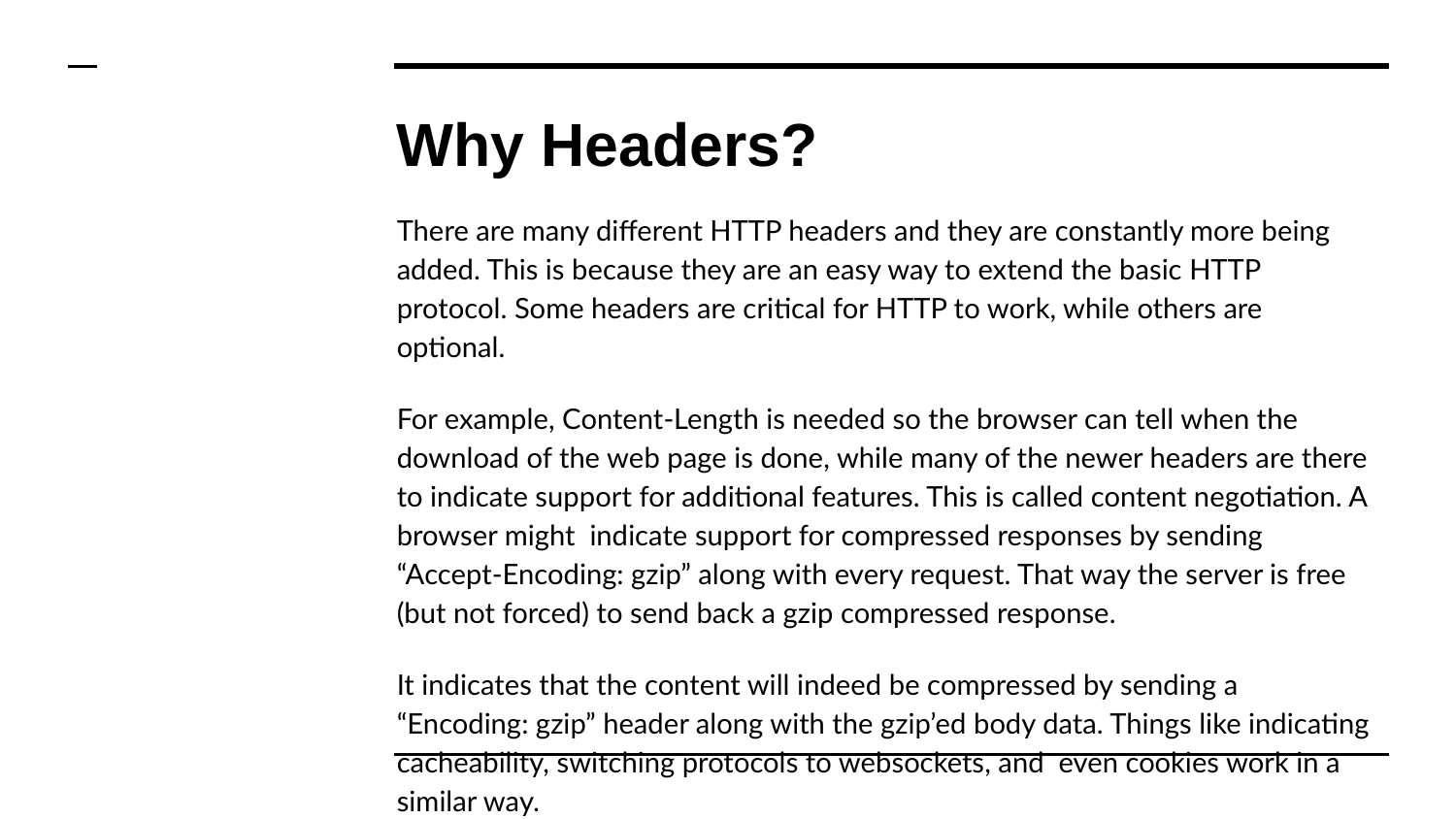

# Why Headers?
There are many different HTTP headers and they are constantly more being added. This is because they are an easy way to extend the basic HTTP protocol. Some headers are critical for HTTP to work, while others are optional.
For example, Content-Length is needed so the browser can tell when the download of the web page is done, while many of the newer headers are there to indicate support for additional features. This is called content negotiation. A browser might  indicate support for compressed responses by sending “Accept-Encoding: gzip” along with every request. That way the server is free (but not forced) to send back a gzip compressed response.
It indicates that the content will indeed be compressed by sending a “Encoding: gzip” header along with the gzip’ed body data. Things like indicating cacheability, switching protocols to websockets, and  even cookies work in a similar way.